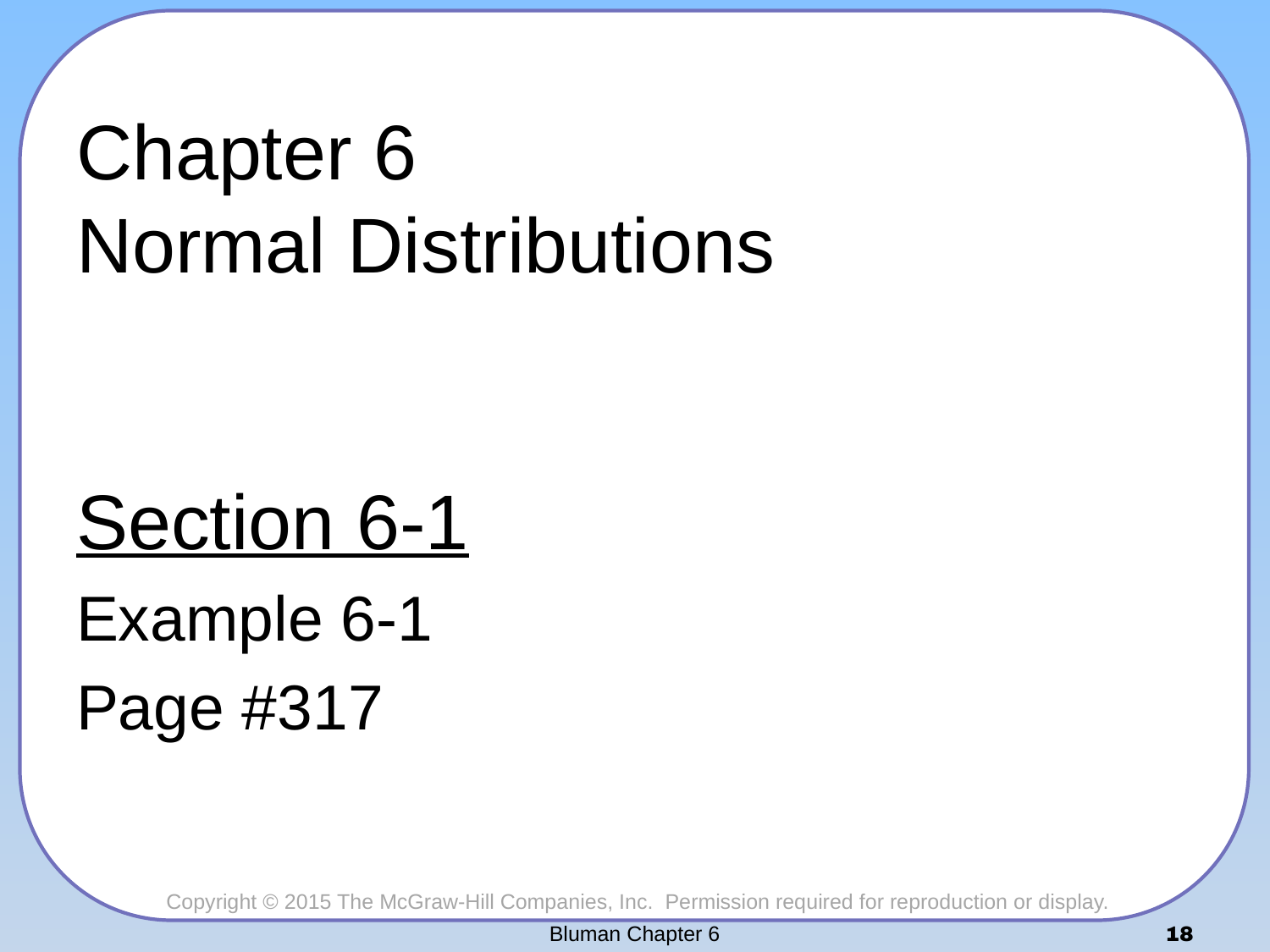

# Chapter 6 Normal Distributions
Section 6-1
Example 6-1
Page #317
Bluman Chapter 6
18